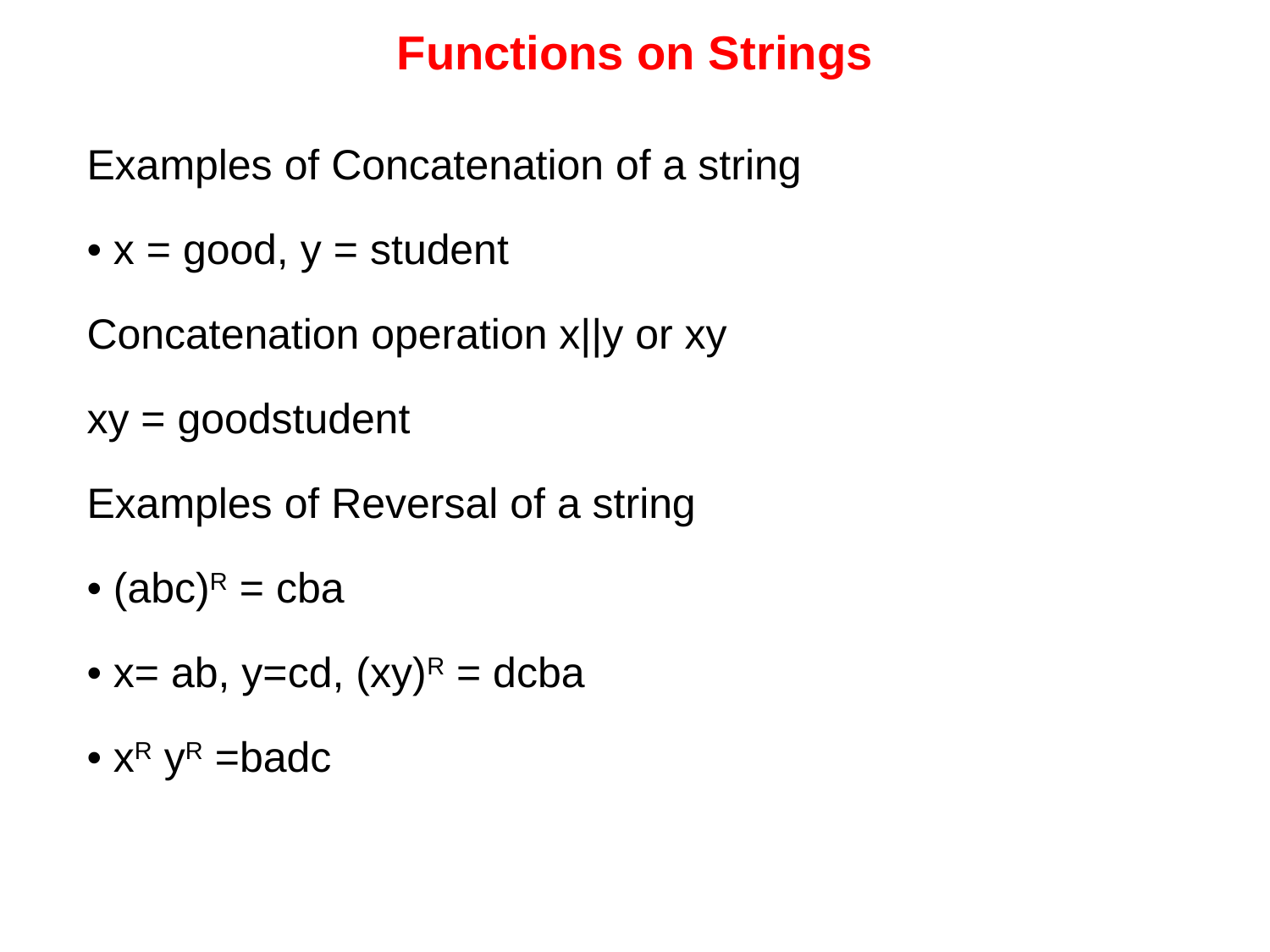

# Functions on Strings
Examples of Concatenation of a string
• x = good, y = student
Concatenation operation x||y or xy
xy = goodstudent
Examples of Reversal of a string
• (abc)R = cba
• x= ab, y=cd, (xy)R = dcba
• xR yR =badc